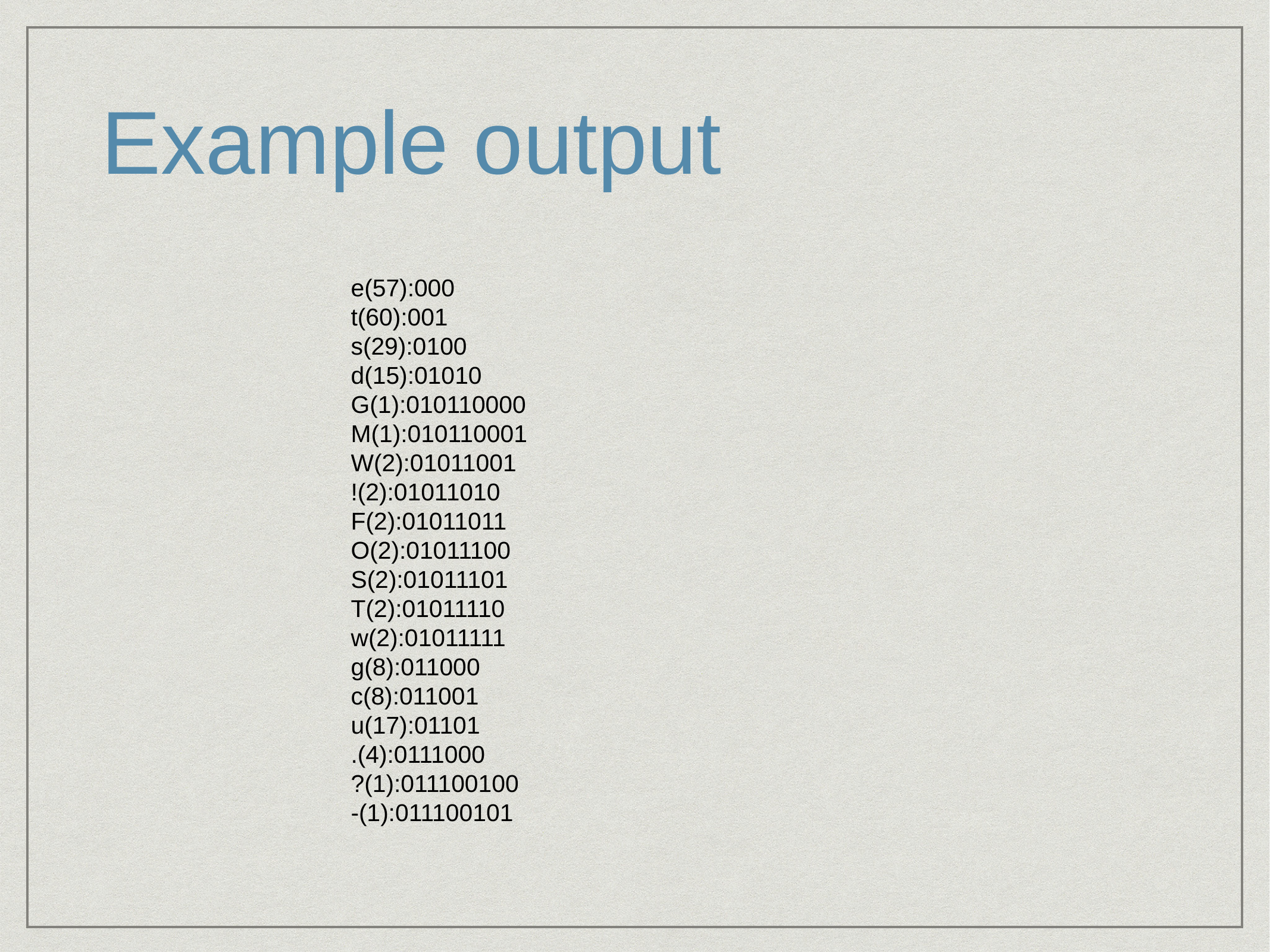

# Example output
e(57):000
t(60):001
s(29):0100
d(15):01010
G(1):010110000
M(1):010110001
W(2):01011001
!(2):01011010
F(2):01011011
O(2):01011100
S(2):01011101
T(2):01011110
w(2):01011111
g(8):011000
c(8):011001
u(17):01101
.(4):0111000
?(1):011100100
-(1):011100101